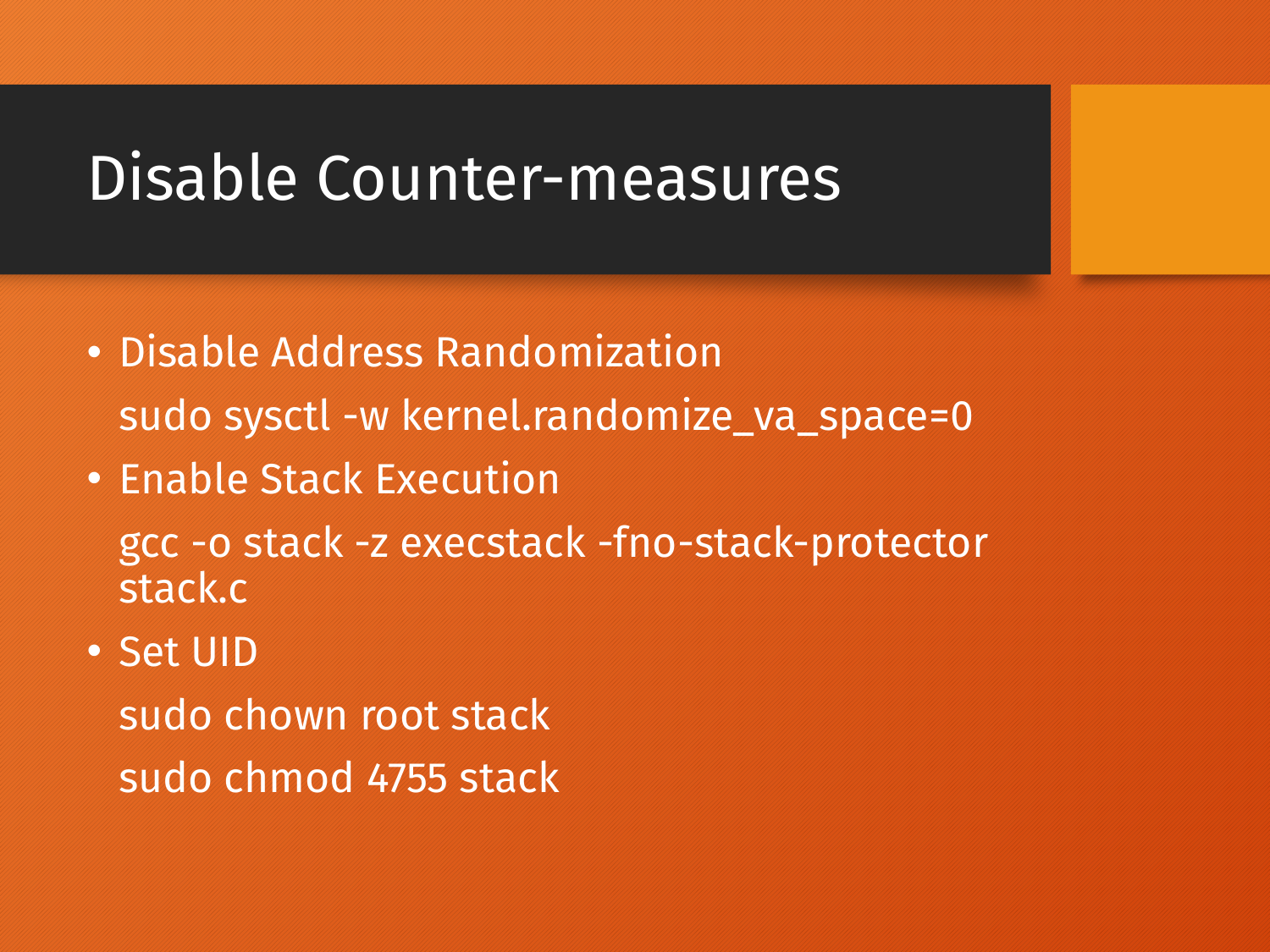

# Disable Counter-measures
Disable Address Randomization
	sudo sysctl -w kernel.randomize_va_space=0
Enable Stack Execution
	gcc -o stack -z execstack -fno-stack-protector stack.c
Set UID
	sudo chown root stack
	sudo chmod 4755 stack